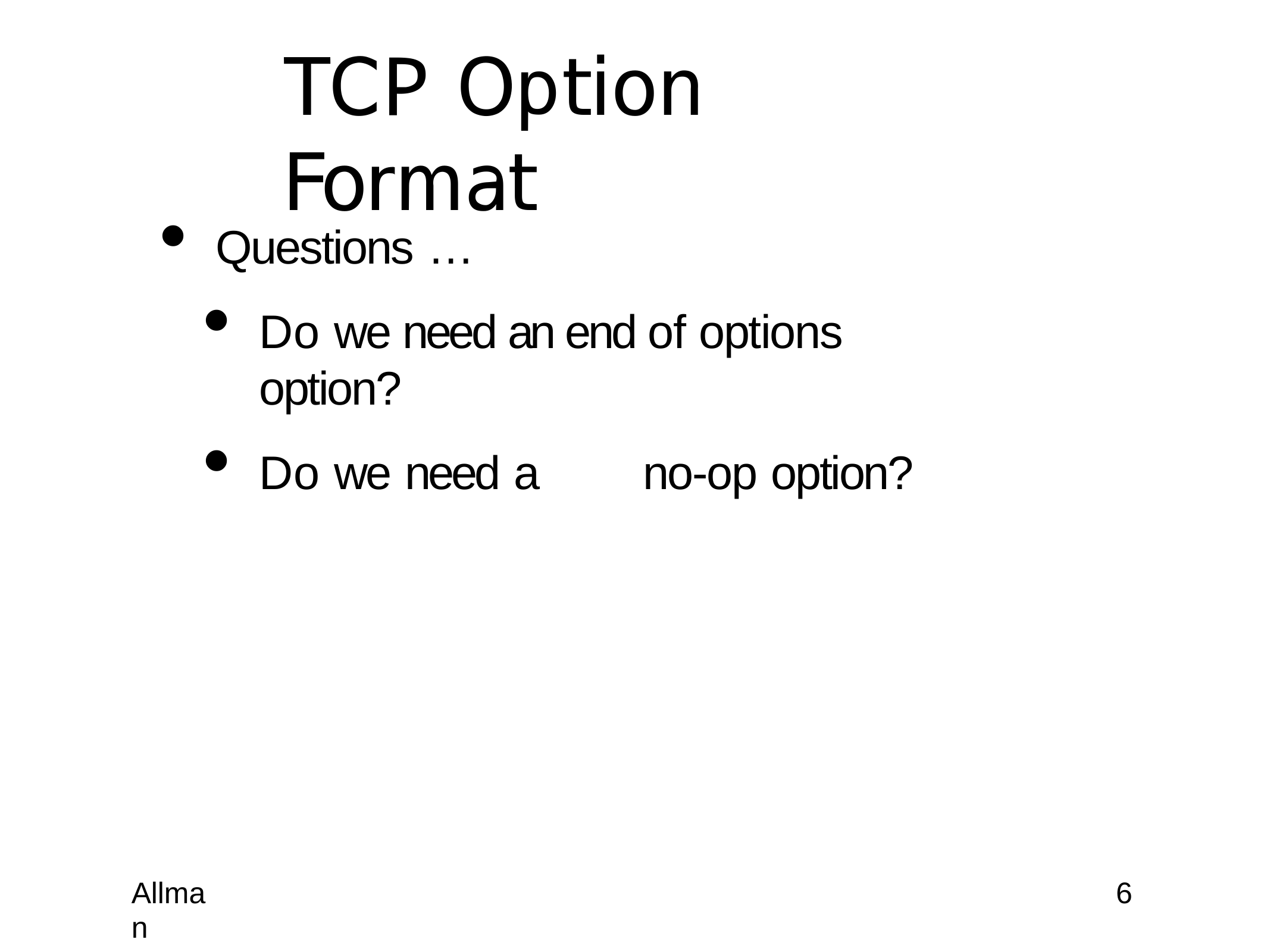

# TCP Option Format
Questions …
Do we need an end of options option?
Do we need a	no-op option?
Allman
6